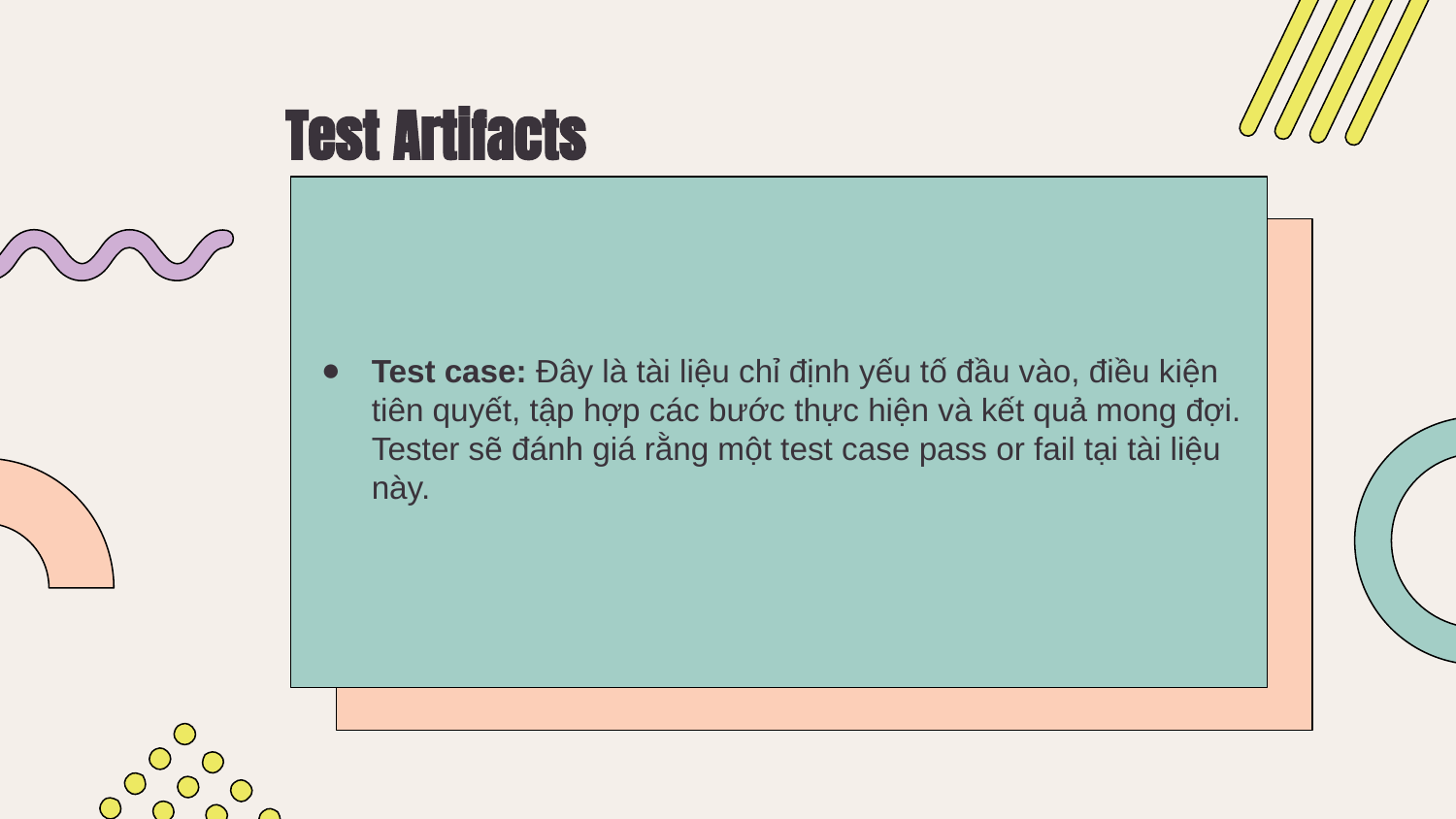

# Test Artifacts
Test case: Đây là tài liệu chỉ định yếu tố đầu vào, điều kiện tiên quyết, tập hợp các bước thực hiện và kết quả mong đợi. Tester sẽ đánh giá rằng một test case pass or fail tại tài liệu này.